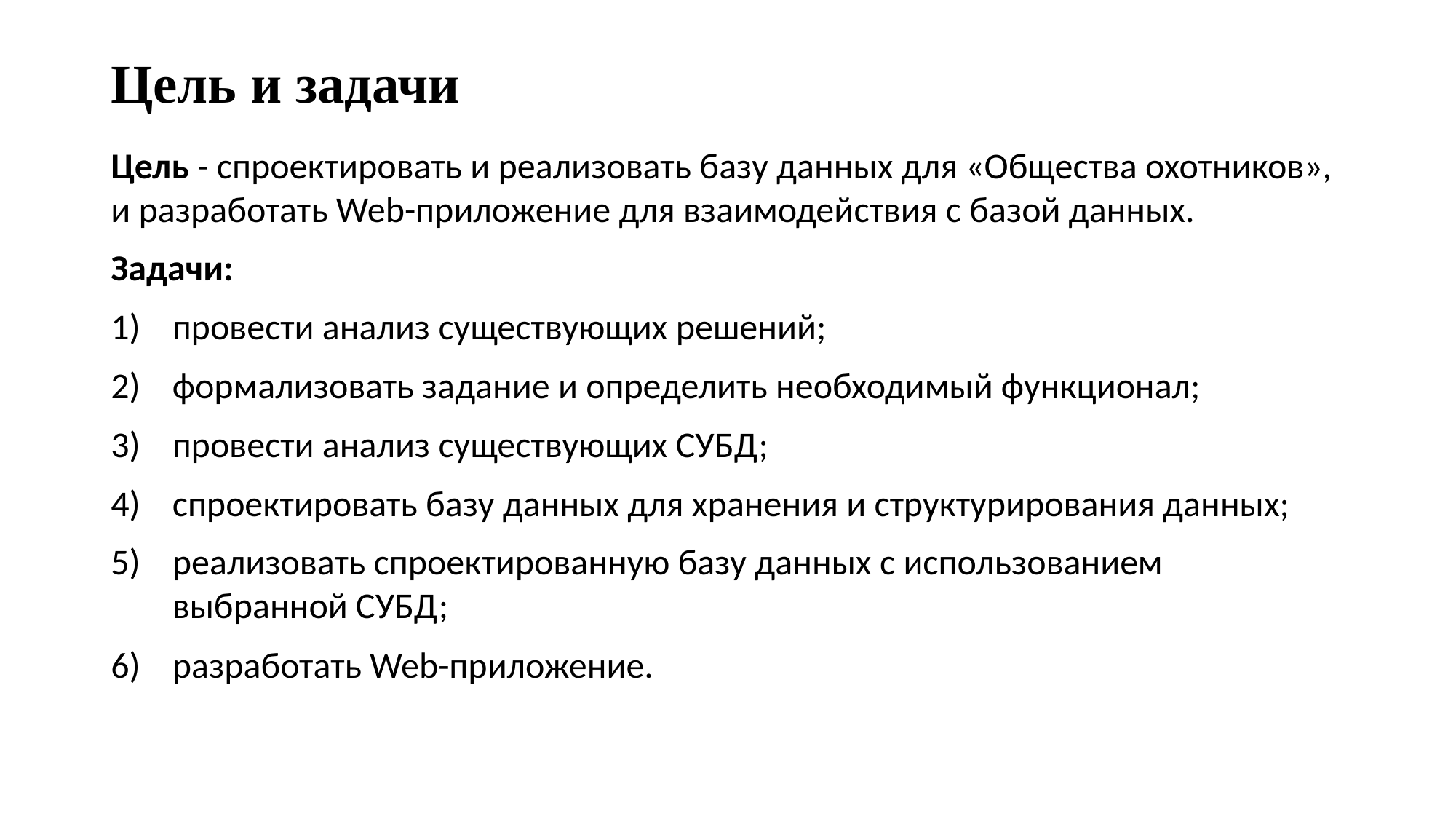

# Цель и задачи
Цель - спроектировать и реализовать базу данных для «Общества охотников», и разработать Web-приложение для взаимодействия с базой данных.
Задачи:
провести анализ существующих решений;
формализовать задание и определить необходимый функционал;
провести анализ существующих СУБД;
спроектировать базу данных для хранения и структурирования данных;
реализовать спроектированную базу данных с использованием выбранной СУБД;
разработать Web-приложение.